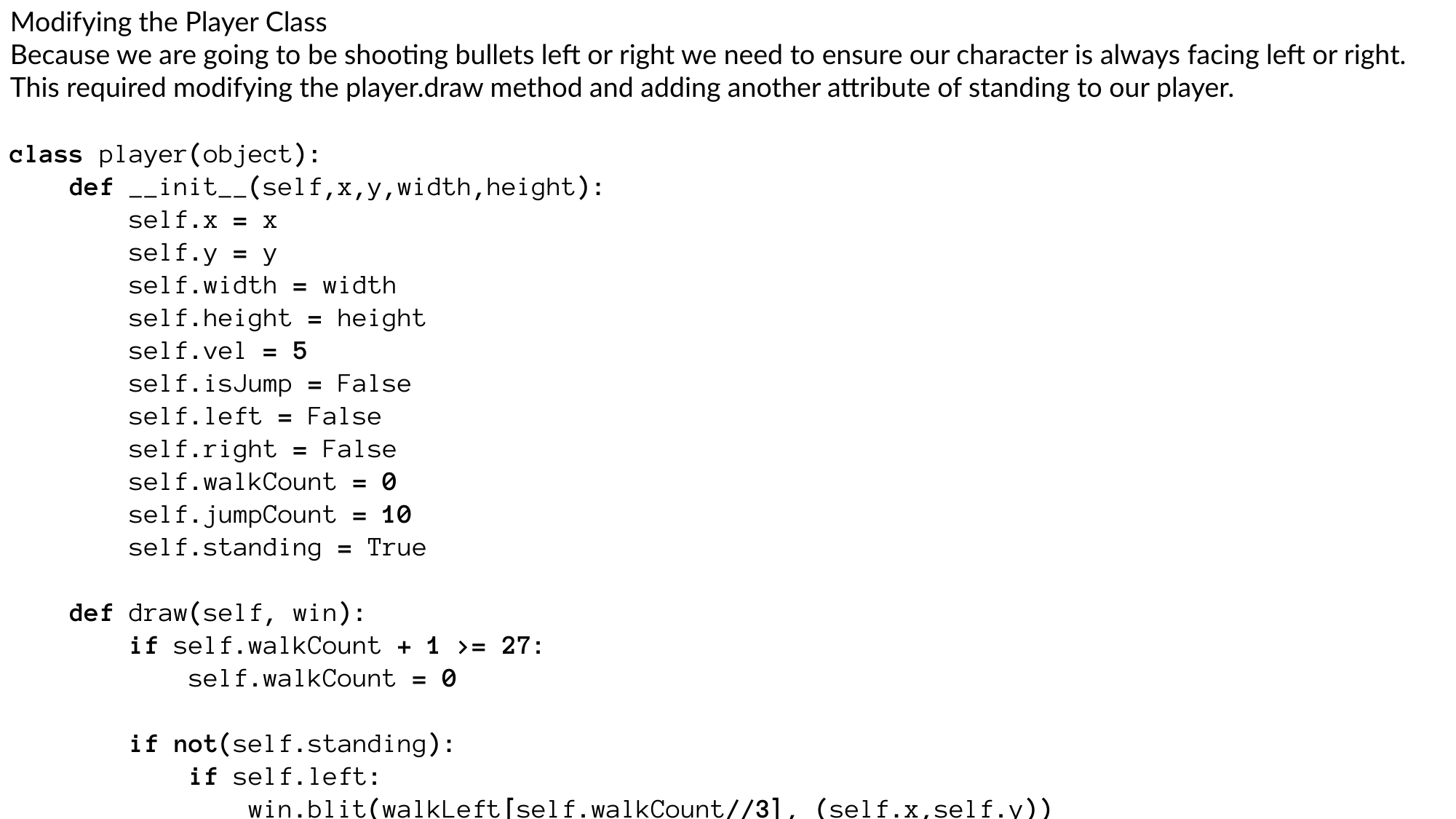

Modifying the Player Class
Because we are going to be shooting bullets left or right we need to ensure our character is always facing left or right. This required modifying the player.draw method and adding another attribute of standing to our player.

class player(object):
    def __init__(self,x,y,width,height):
        self.x = x
        self.y = y
        self.width = width
        self.height = height
        self.vel = 5
        self.isJump = False
        self.left = False
        self.right = False
        self.walkCount = 0
        self.jumpCount = 10
        self.standing = True

    def draw(self, win):
        if self.walkCount + 1 >= 27:
            self.walkCount = 0

        if not(self.standing):
            if self.left:
                win.blit(walkLeft[self.walkCount//3], (self.x,self.y))
                self.walkCount += 1
            elif self.right:
                win.blit(walkRight[self.walkCount//3], (self.x,self.y))
                self.walkCount +=1
        else:
            if self.right:
                win.blit(walkRight[0], (self.x, self.y))
            else:
                win.blit(walkLeft[0], (self.x, self.y))